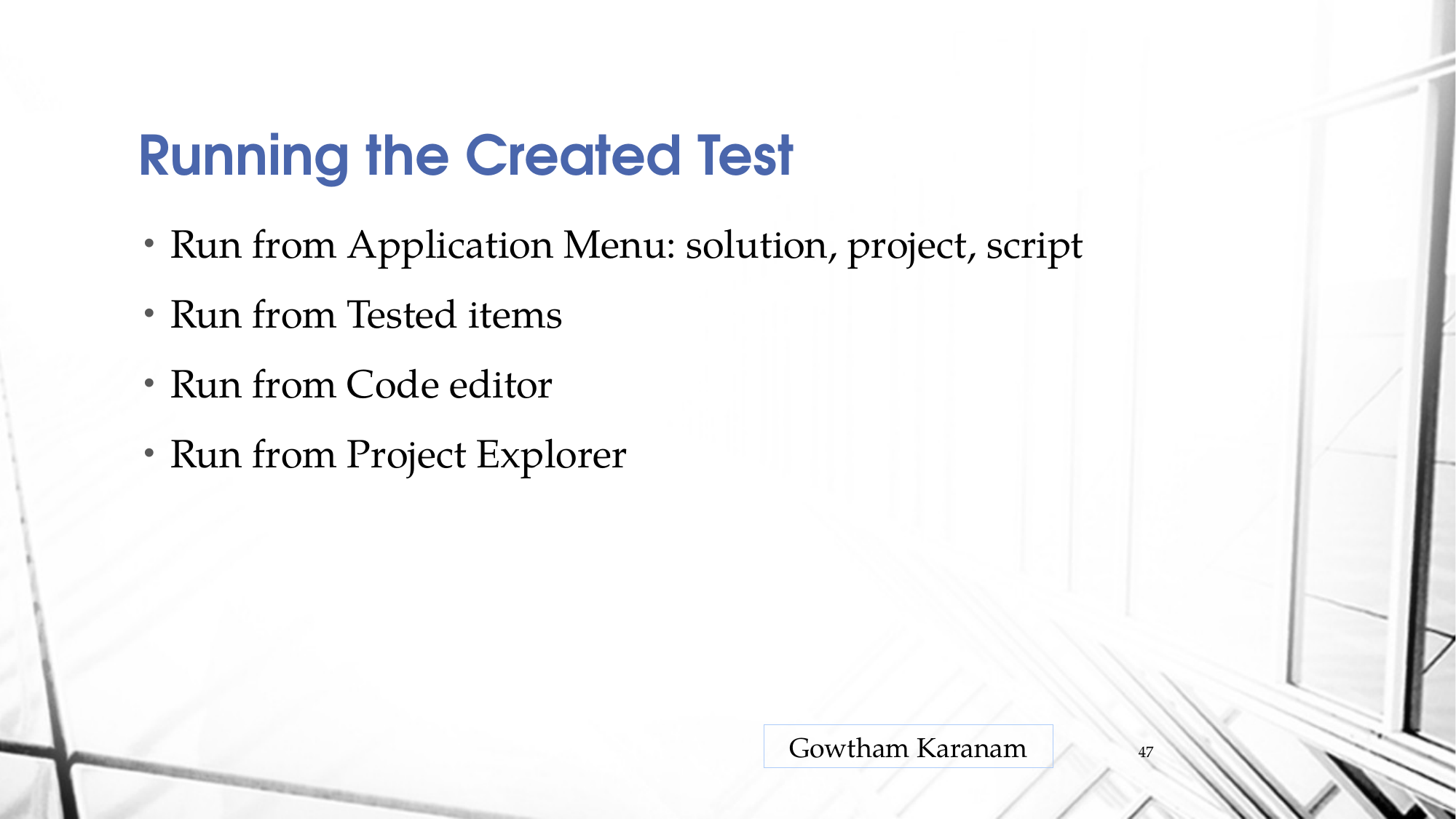

# Running the Created Test
Run from Application Menu: solution, project, script
Run from Tested items
Run from Code editor
Run from Project Explorer

Gowtham Karanam
47